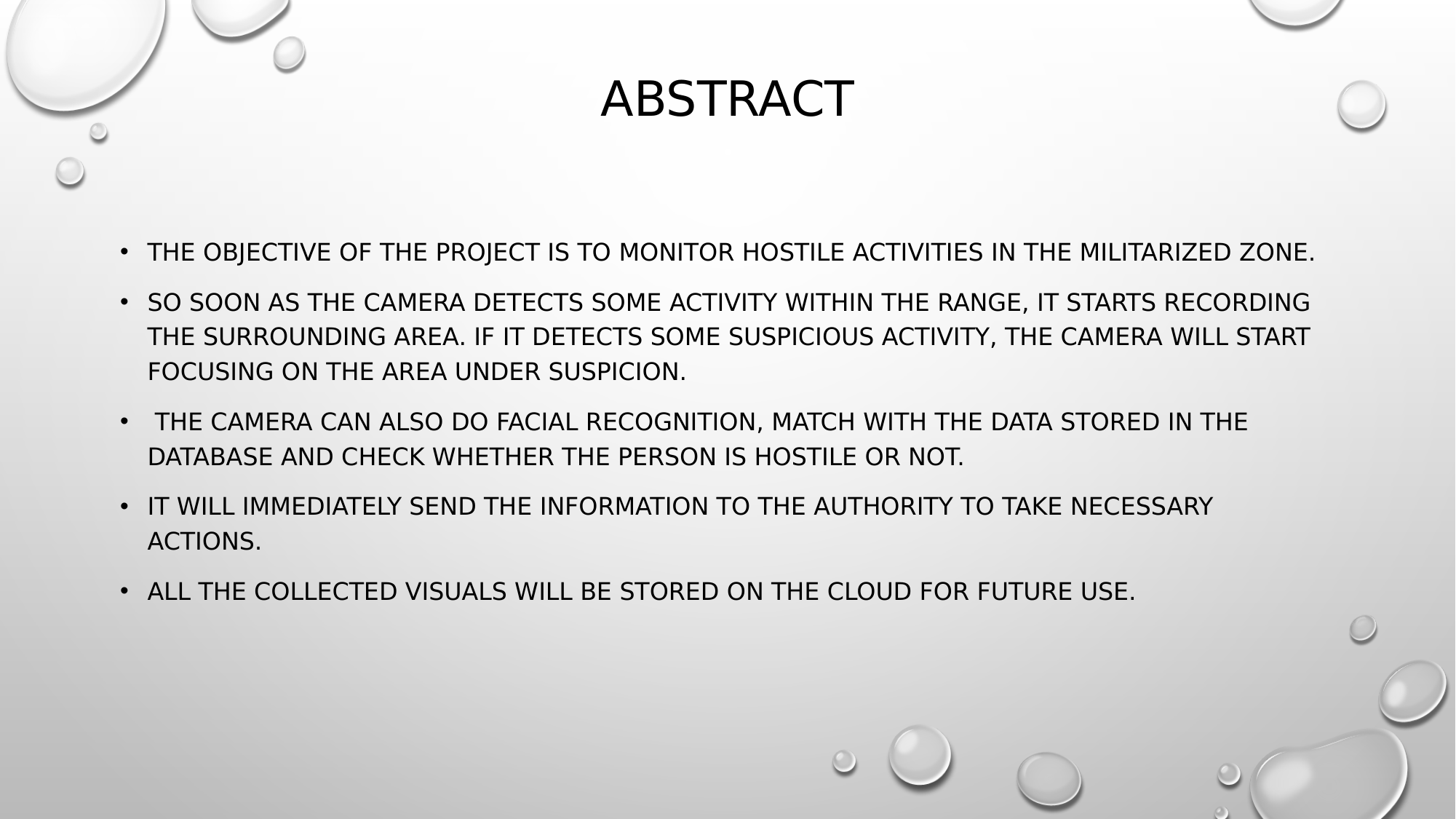

# abstract
the objective of the project is to monitor hostile activities in the militarized zone.
So soon as the camera detects some activity within the range, it starts recording the surrounding area. If it detects some suspicious activity, the camera will start focusing on the area under suspicion.
 The camera can also do facial recognition, match with the data stored in the database and check whether the person is hostile or not.
It will immediately send the information to the authority to take necessary actions.
All the collected visuals will be stored on the cloud for future use.